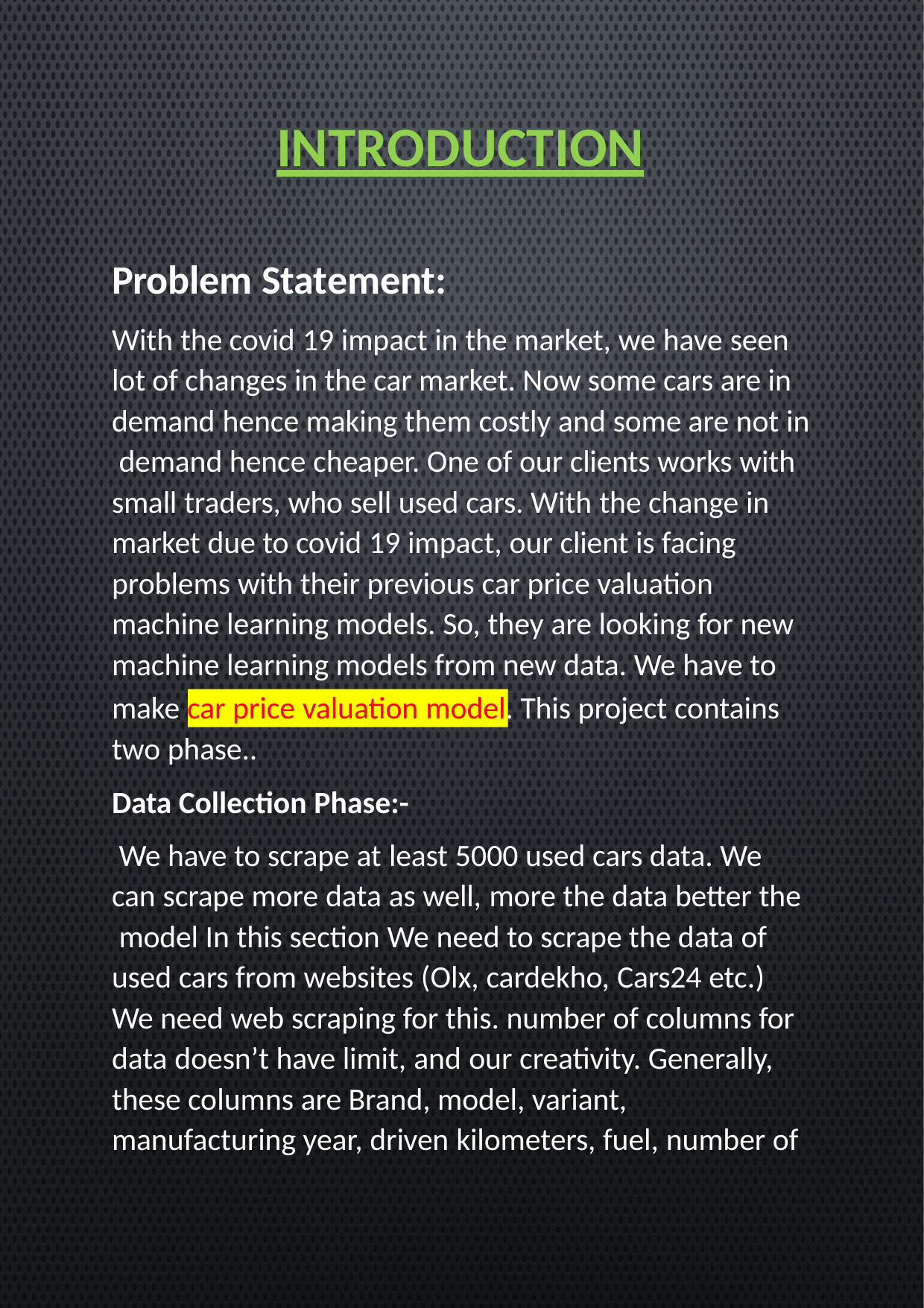

# INTRODUCTION
Problem Statement:
With the covid 19 impact in the market, we have seen  lot of changes in the car market. Now some cars are in  demand hence making them costly and some are not in  demand hence cheaper. One of our clients works with  small traders, who sell used cars. With the change in  market due to covid 19 impact, our client is facing  problems with their previous car price valuation  machine learning models. So, they are looking for new  machine learning models from new data. We have to
make car price valuation model. This project contains

two phase..
Data Collection Phase:-
We have to scrape at least 5000 used cars data. We  can scrape more data as well, more the data better the  model In this section We need to scrape the data of  used cars from websites (Olx, cardekho, Cars24 etc.)  We need web scraping for this. number of columns for  data doesn’t have limit, and our creativity. Generally,  these columns are Brand, model, variant,  manufacturing year, driven kilometers, fuel, number of